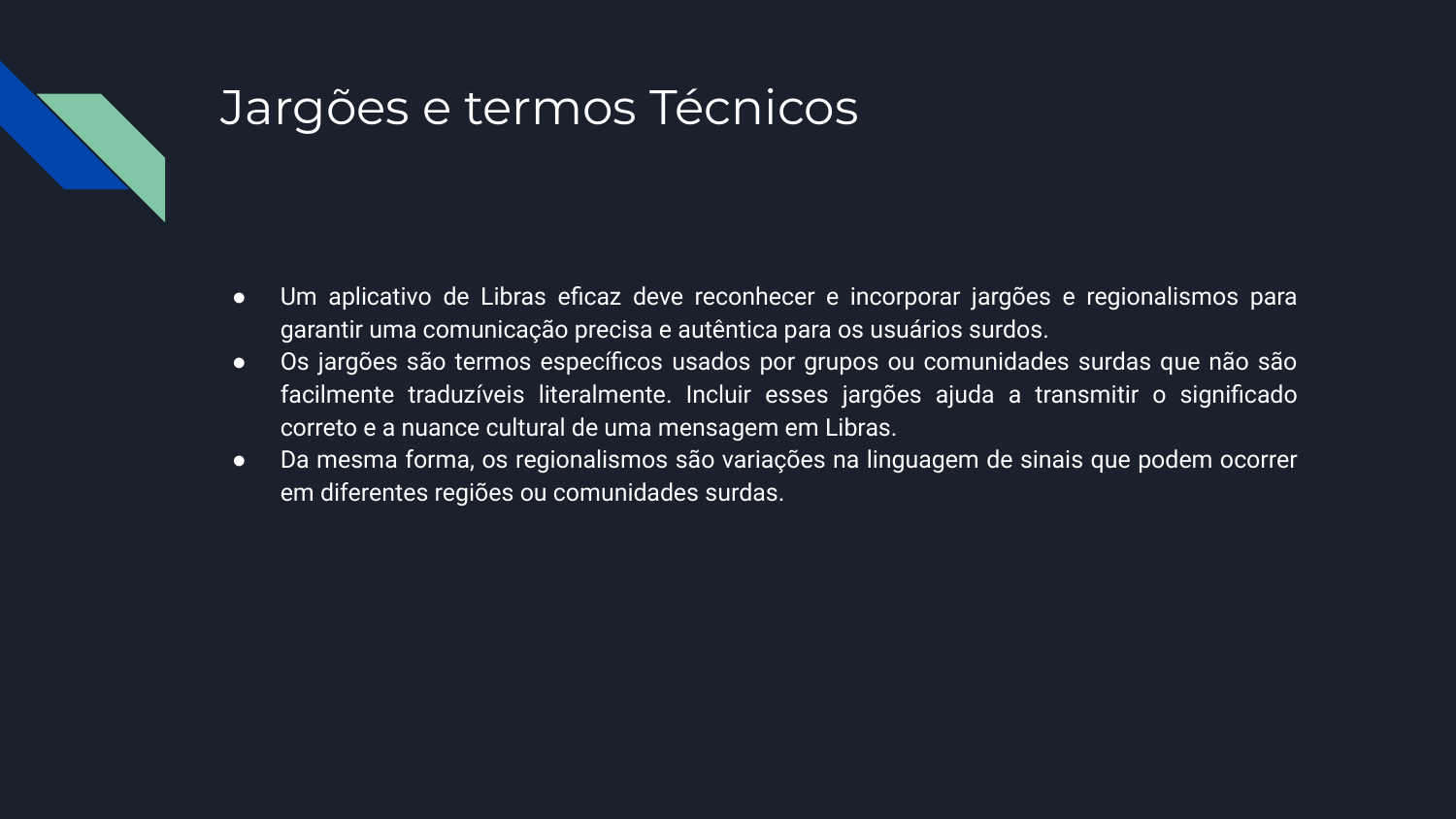

# Jargões e termos Técnicos

Um aplicativo de Libras eficaz deve reconhecer e incorporar jargões e regionalismos para garantir uma comunicação precisa e autêntica para os usuários surdos.
Os jargões são termos específicos usados por grupos ou comunidades surdas que não são facilmente traduzíveis literalmente. Incluir esses jargões ajuda a transmitir o significado correto e a nuance cultural de uma mensagem em Libras.
Da mesma forma, os regionalismos são variações na linguagem de sinais que podem ocorrer em diferentes regiões ou comunidades surdas.